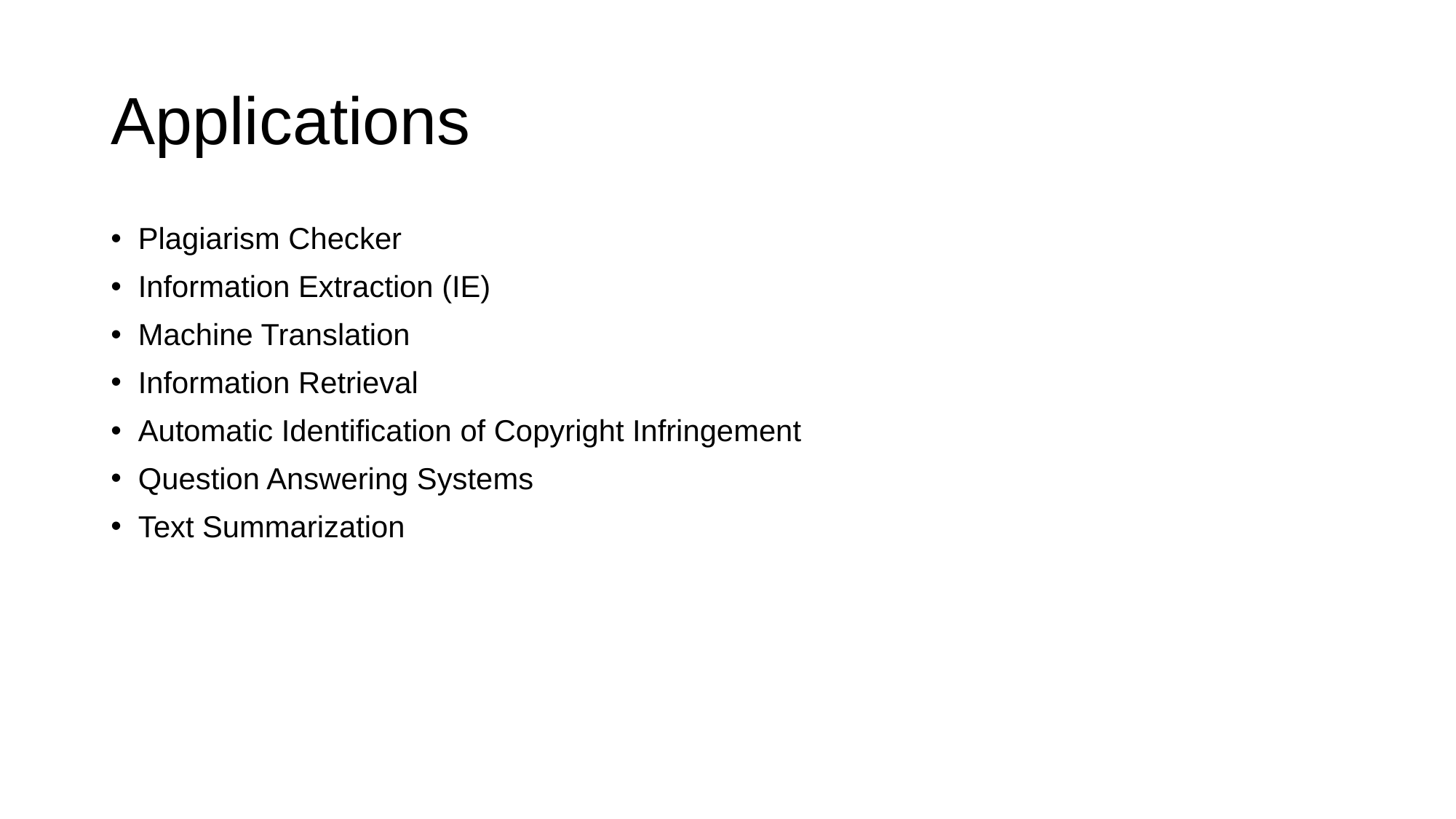

# Applications
Plagiarism Checker
Information Extraction (IE)
Machine Translation
Information Retrieval
Automatic Identification of Copyright Infringement
Question Answering Systems
Text Summarization